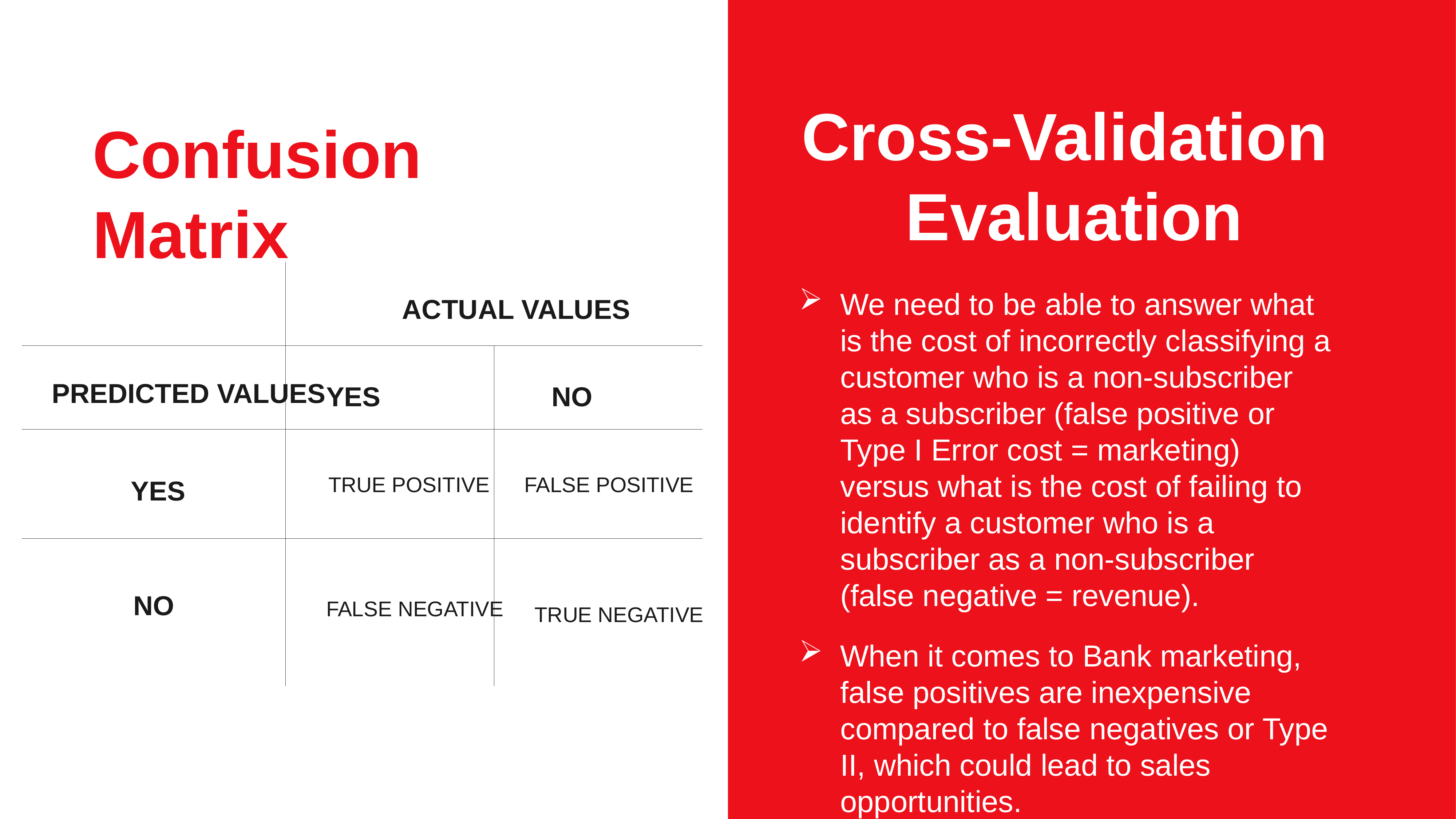

Cross-Validation
Evaluation
Confusion Matrix
ACTUAL VALUES
We need to be able to answer what is the cost of incorrectly classifying a customer who is a non-subscriber as a subscriber (false positive or Type I Error cost = marketing) versus what is the cost of failing to identify a customer who is a subscriber as a non-subscriber (false negative = revenue).
When it comes to Bank marketing, false positives are inexpensive compared to false negatives or Type II, which could lead to sales opportunities.
PREDICTED VALUES
YES
NO
YES
TRUE POSITIVE
FALSE POSITIVE
NO
FALSE NEGATIVE
TRUE NEGATIVE